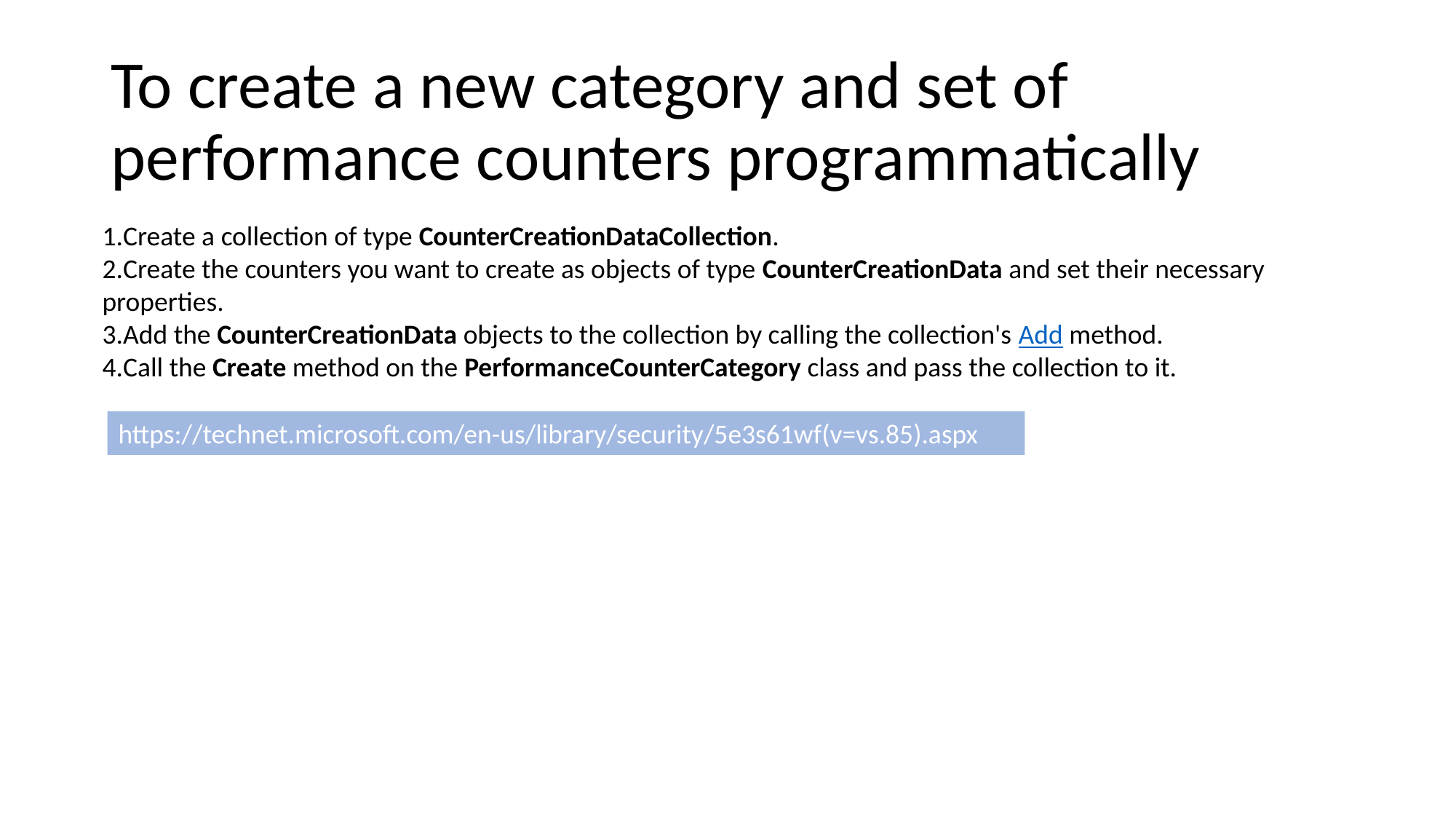

# To create a new category and set of performance counters programmatically
Create a collection of type CounterCreationDataCollection.
Create the counters you want to create as objects of type CounterCreationData and set their necessary properties.
Add the CounterCreationData objects to the collection by calling the collection's Add method.
Call the Create method on the PerformanceCounterCategory class and pass the collection to it.
https://technet.microsoft.com/en-us/library/security/5e3s61wf(v=vs.85).aspx